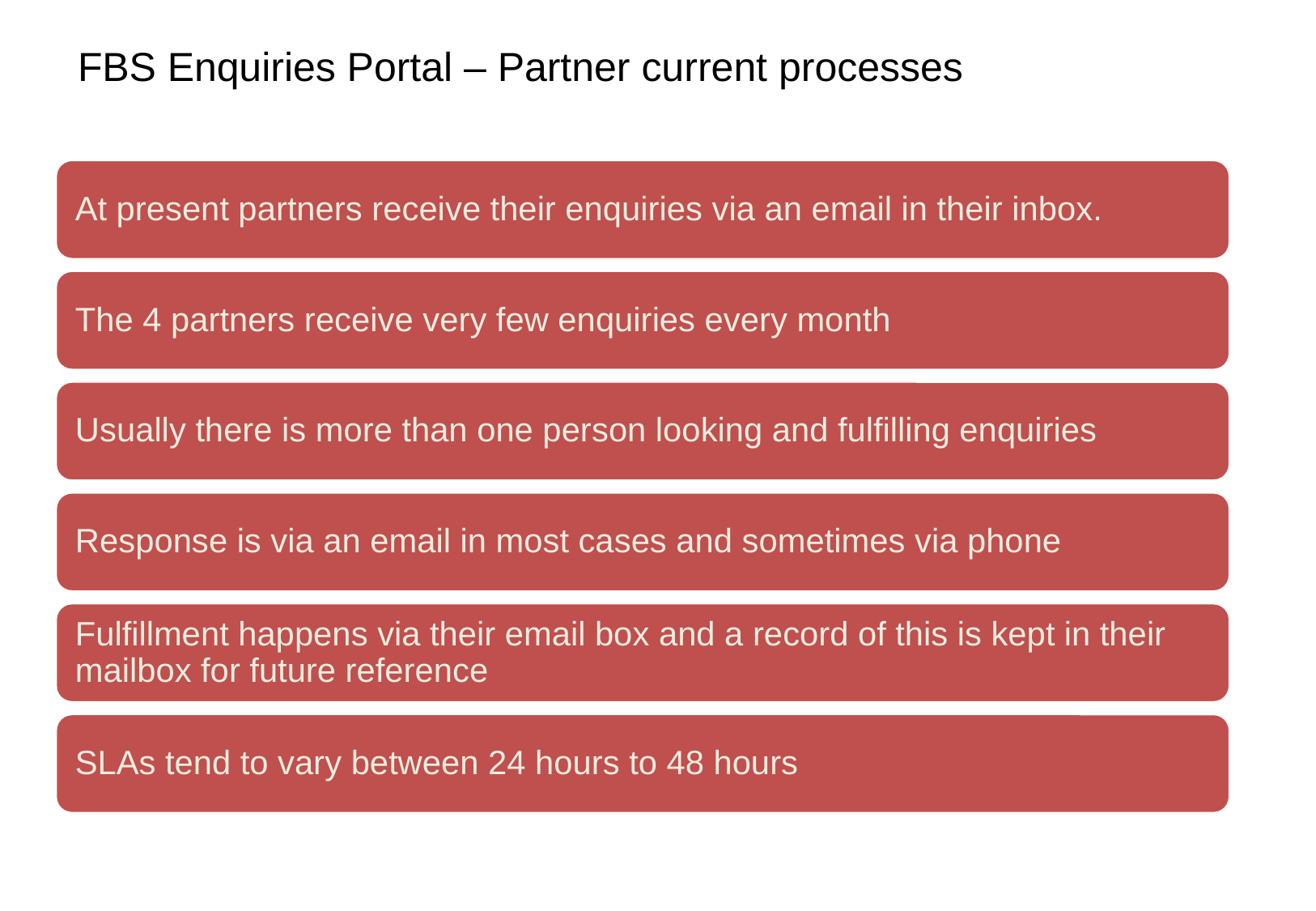

FBS Enquiries Portal – Partner current processes
At present partners receive their enquiries via an email in their inbox.
The 4 partners receive very few enquiries every month
Usually there is more than one person looking and fulfilling enquiries
Response is via an email in most cases and sometimes via phone
Fulfillment happens via their email box and a record of this is kept in their mailbox for future reference
SLAs tend to vary between 24 hours to 48 hours